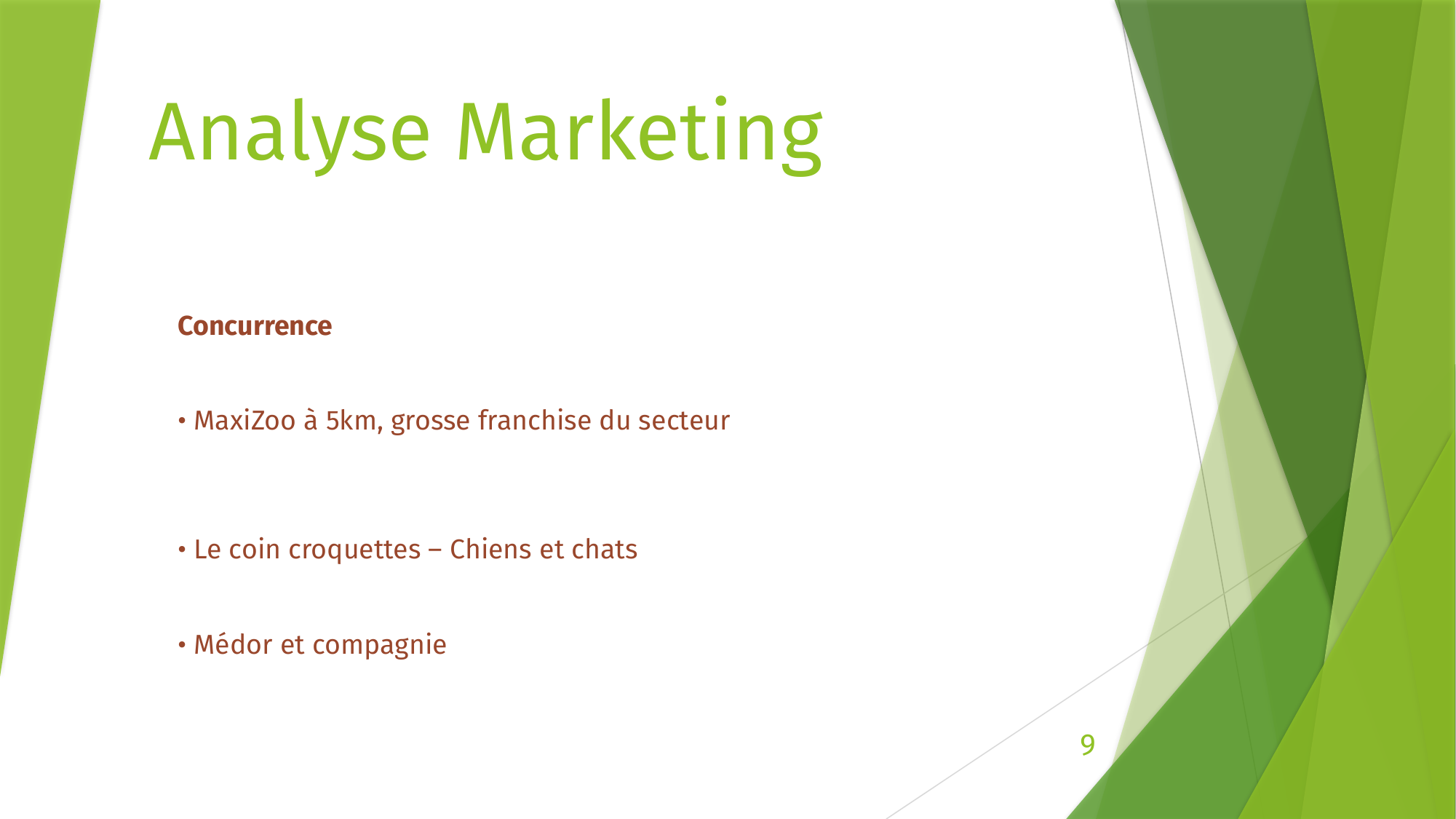

# Analyse Marketing
Concurrence

• MaxiZoo à 5km, grosse franchise du secteur

• Le coin croquettes – Chiens et chats

• Médor et compagnie
9